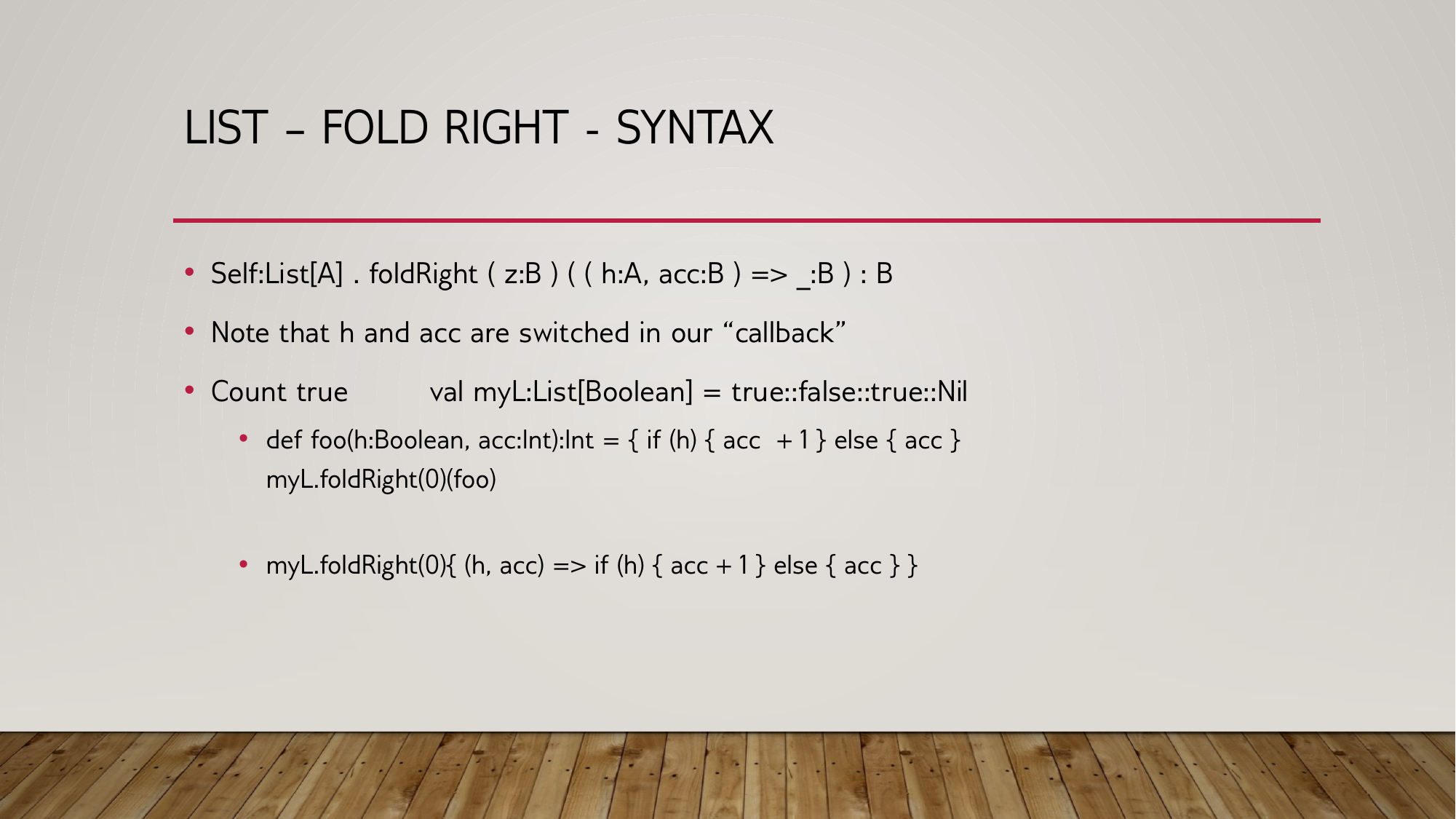

# List – fold right - syntax
Self:List[A] . foldRight ( z:B ) ( ( h:A, acc:B ) => _:B ) : B
Note that h and acc are switched in our “callback”
Count true	val myL:List[Boolean] = true::false::true::Nil
def foo(h:Boolean, acc:Int):Int = { if (h) { acc  + 1 } else { acc }
myL.foldRight(0)(foo)
myL.foldRight(0){ (h, acc) => if (h) { acc + 1 } else { acc } }